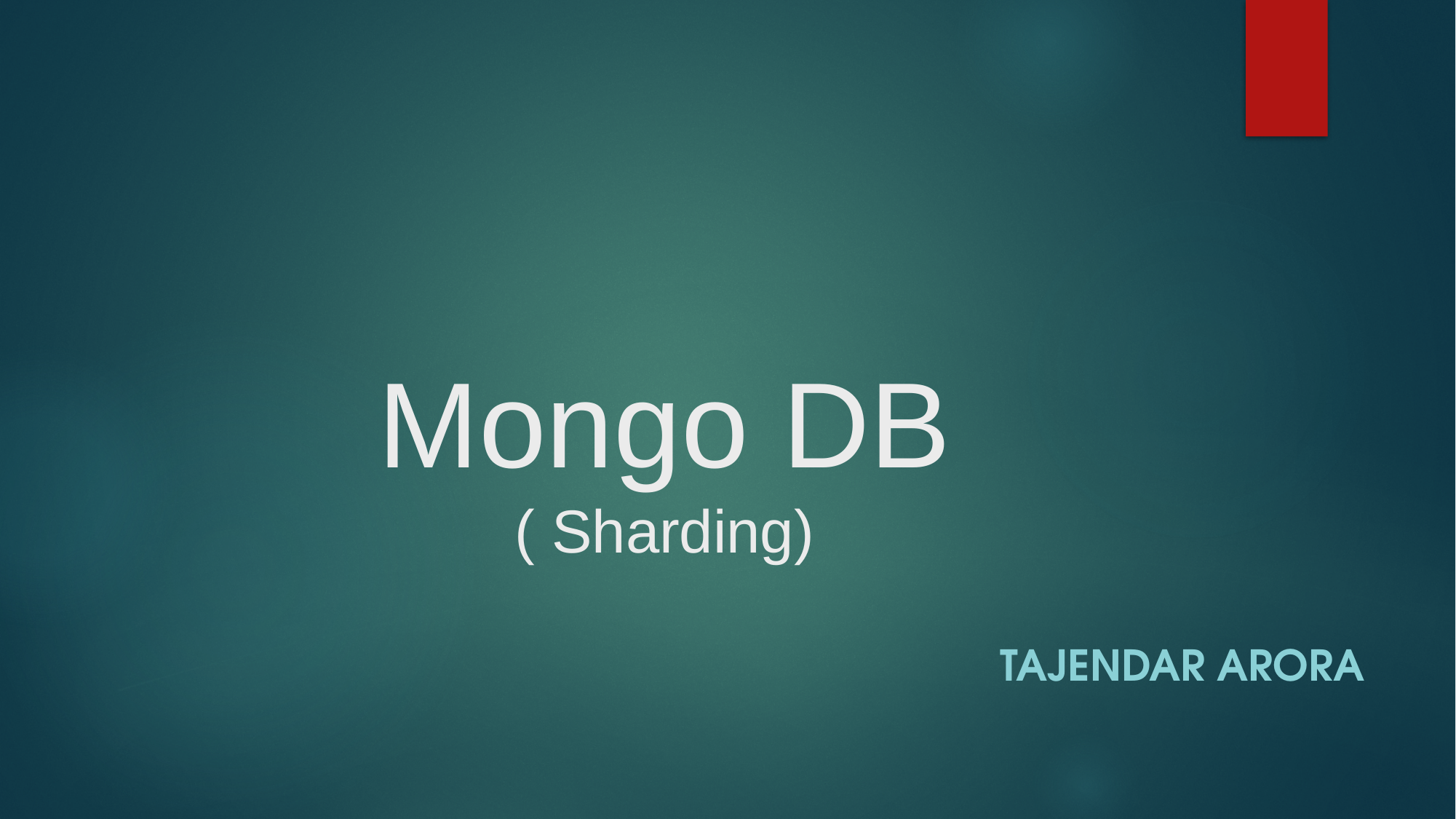

# Mongo DB ( Sharding)
Tajendar arora